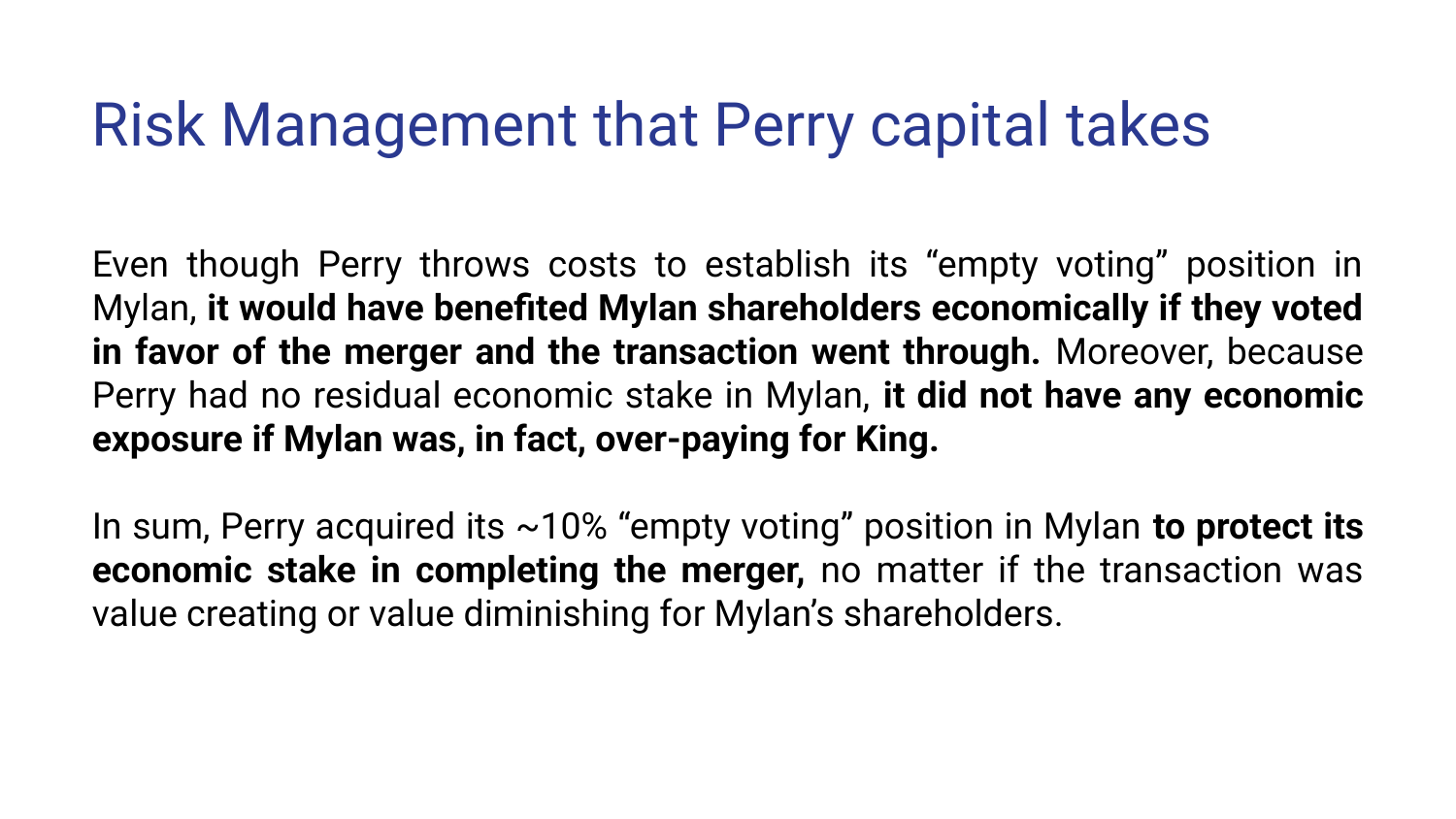

# Risk Management that Perry capital takes

Even though Perry throws costs to establish its “empty voting” position in Mylan, it would have benefited Mylan shareholders economically if they voted in favor of the merger and the transaction went through. Moreover, because Perry had no residual economic stake in Mylan, it did not have any economic exposure if Mylan was, in fact, over-paying for King.

In sum, Perry acquired its ~10% “empty voting” position in Mylan to protect its economic stake in completing the merger, no matter if the transaction was value creating or value diminishing for Mylan’s shareholders.